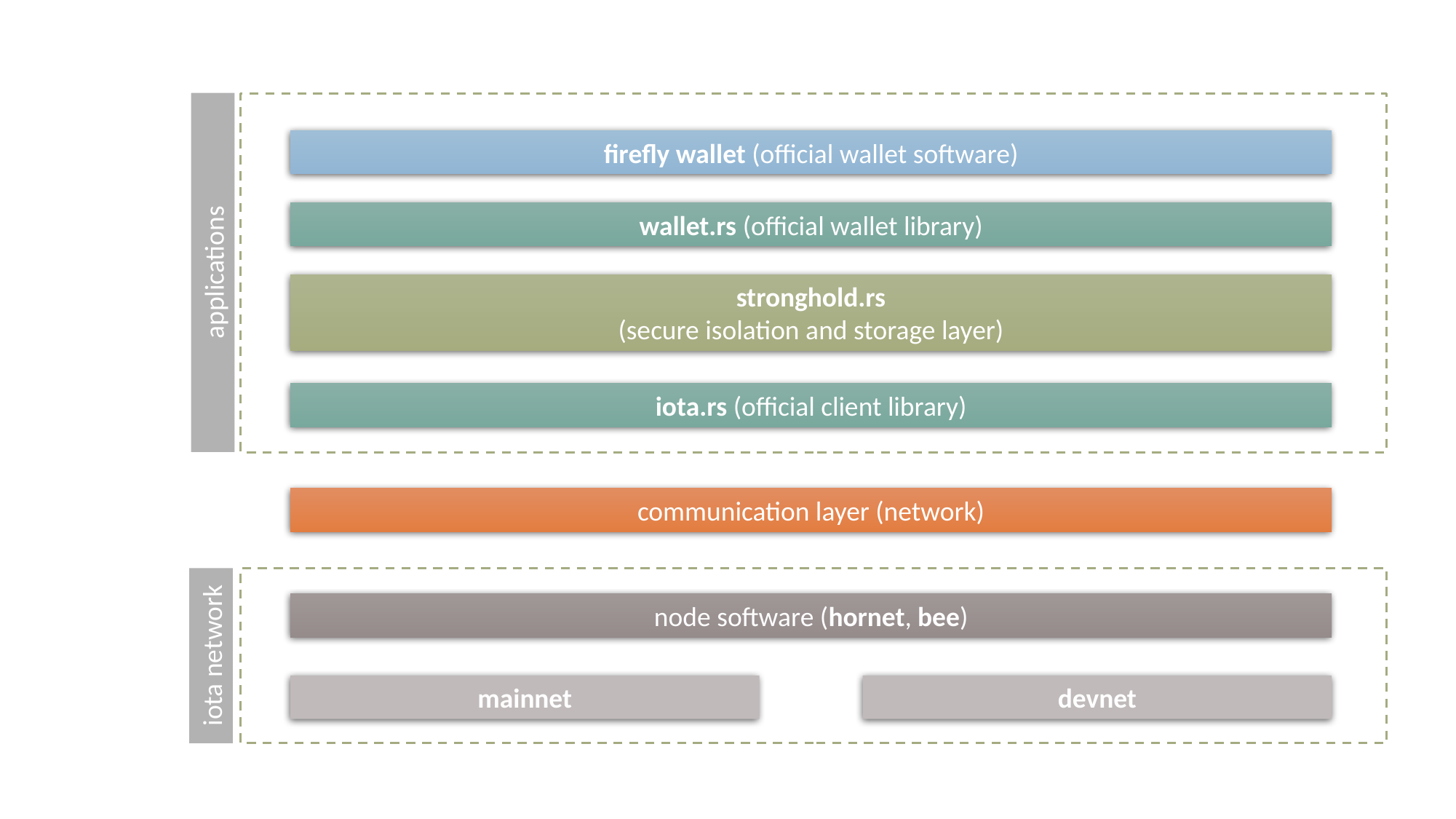

firefly wallet (official wallet software)
wallet.rs (official wallet library)
applications
stronghold.rs
(secure isolation and storage layer)
iota.rs (official client library)
communication layer (network)

node software (hornet, bee)
iota network
mainnet
devnet